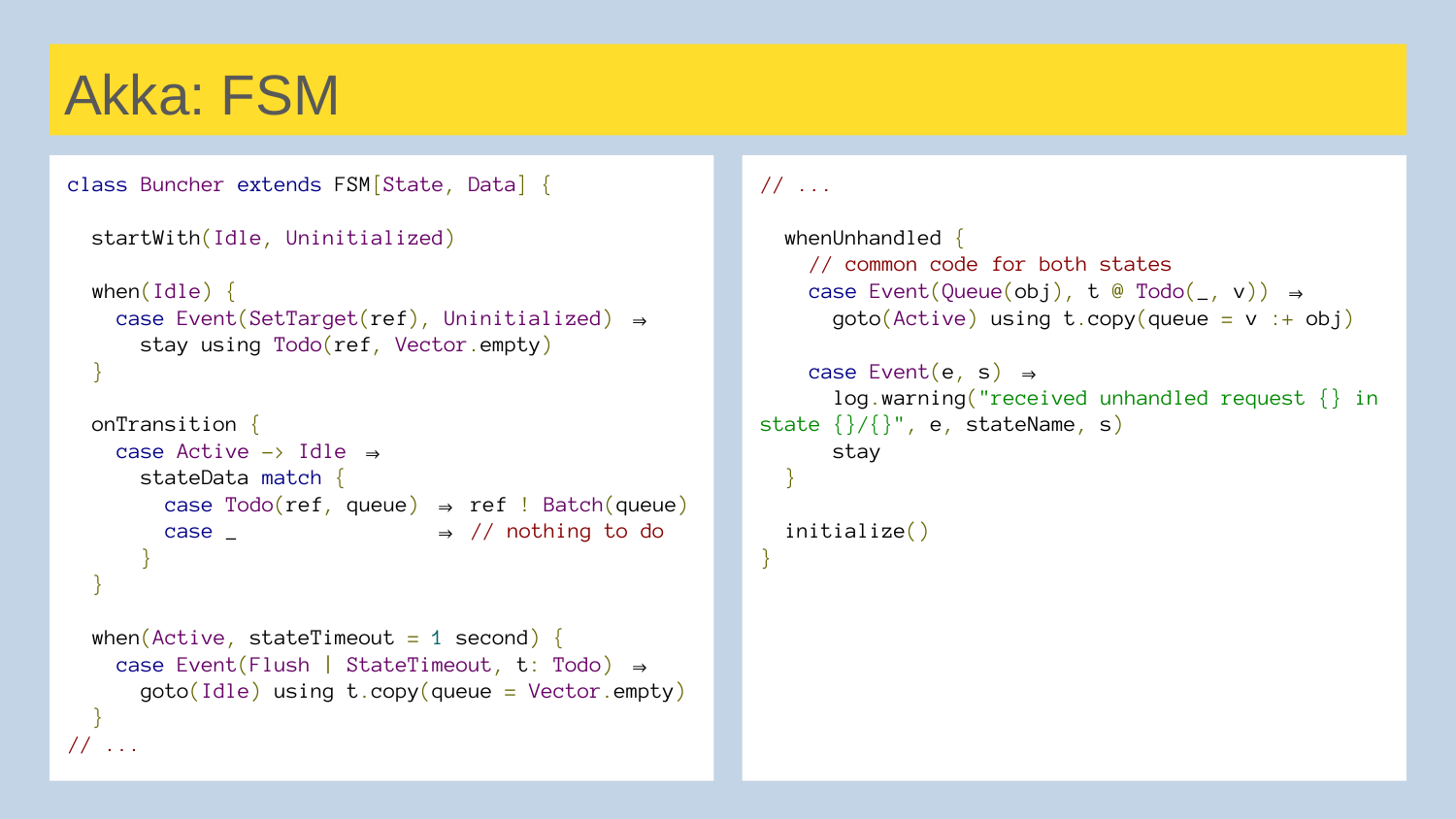

# Akka: FSM
class Buncher extends FSM[State, Data] {
  startWith(Idle, Uninitialized)
  when(Idle) {
    case Event(SetTarget(ref), Uninitialized) ⇒
      stay using Todo(ref, Vector.empty)
  }
  onTransition {
    case Active -> Idle ⇒
      stateData match {
        case Todo(ref, queue) ⇒ ref ! Batch(queue)
        case _                ⇒ // nothing to do
      }
  }
  when(Active, stateTimeout = 1 second) {
    case Event(Flush | StateTimeout, t: Todo) ⇒
      goto(Idle) using t.copy(queue = Vector.empty)
  }
// ...
// ...

  whenUnhandled {
    // common code for both states
    case Event(Queue(obj), t @ Todo(_, v)) ⇒
      goto(Active) using t.copy(queue = v :+ obj)
    case Event(e, s) ⇒
      log.warning("received unhandled request {} in state {}/{}", e, stateName, s)
      stay
  }
  initialize()
}